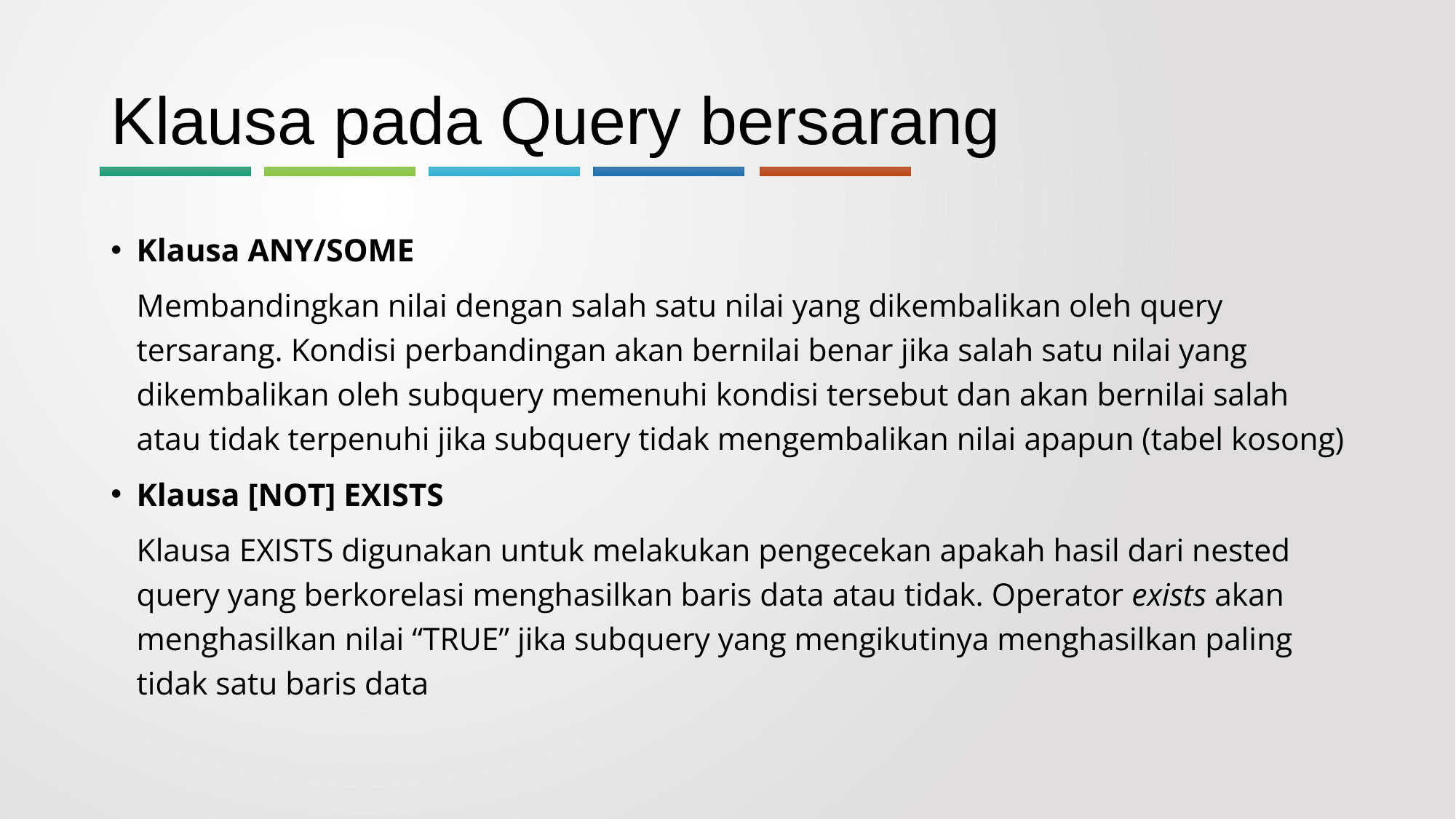

# Klausa pada Query bersarang
Klausa ANY/SOME
	Membandingkan nilai dengan salah satu nilai yang dikembalikan oleh query tersarang. Kondisi perbandingan akan bernilai benar jika salah satu nilai yang dikembalikan oleh subquery memenuhi kondisi tersebut dan akan bernilai salah atau tidak terpenuhi jika subquery tidak mengembalikan nilai apapun (tabel kosong)
Klausa [NOT] EXISTS
	Klausa EXISTS digunakan untuk melakukan pengecekan apakah hasil dari nested query yang berkorelasi menghasilkan baris data atau tidak. Operator exists akan menghasilkan nilai “TRUE” jika subquery yang mengikutinya menghasilkan paling tidak satu baris data